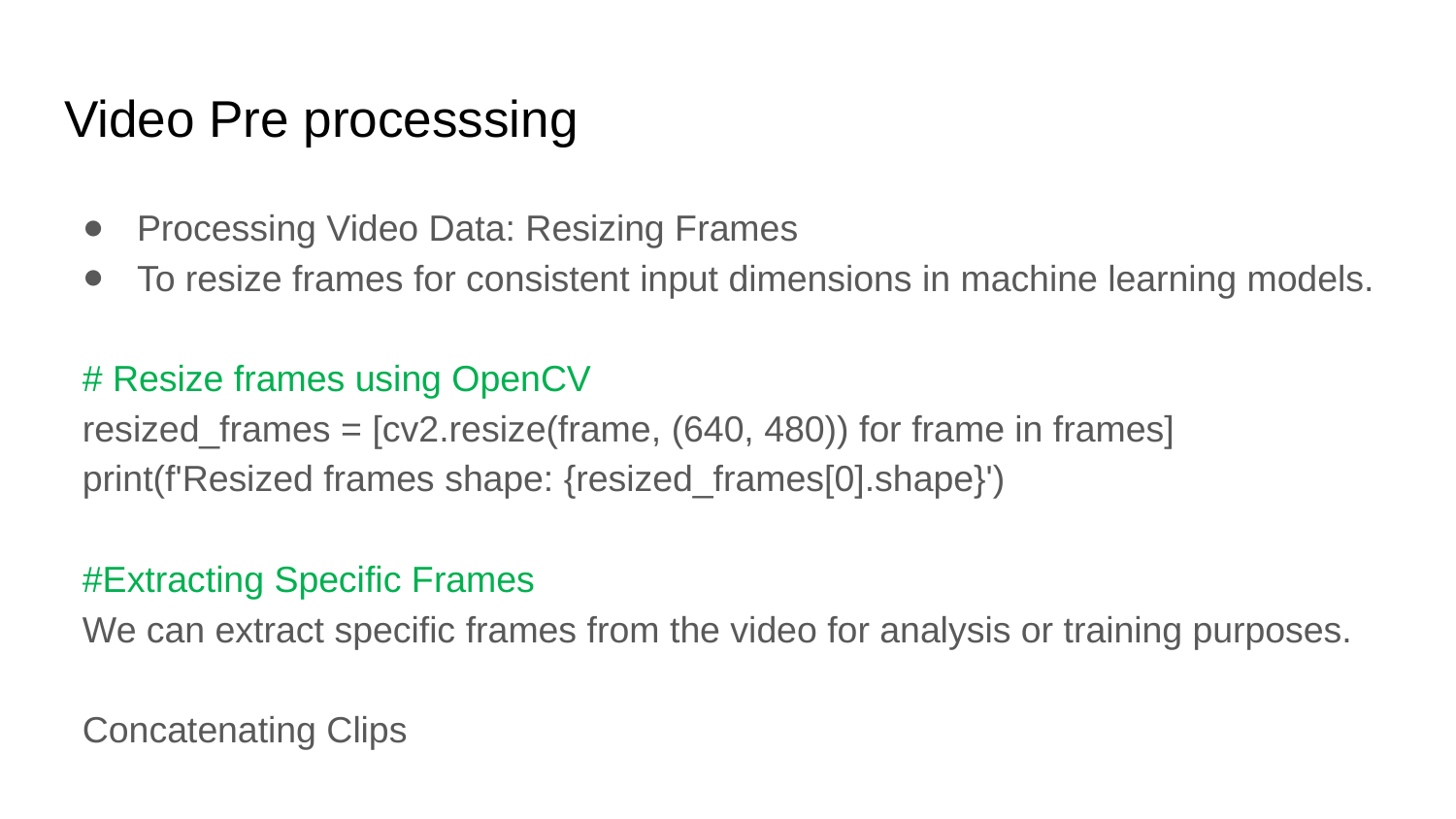

# Video Pre processsing
Processing Video Data: Resizing Frames
To resize frames for consistent input dimensions in machine learning models.

# Resize frames using OpenCV
resized_frames = [cv2.resize(frame, (640, 480)) for frame in frames]
print(f'Resized frames shape: {resized_frames[0].shape}')

#Extracting Specific Frames
We can extract specific frames from the video for analysis or training purposes.

Concatenating Clips